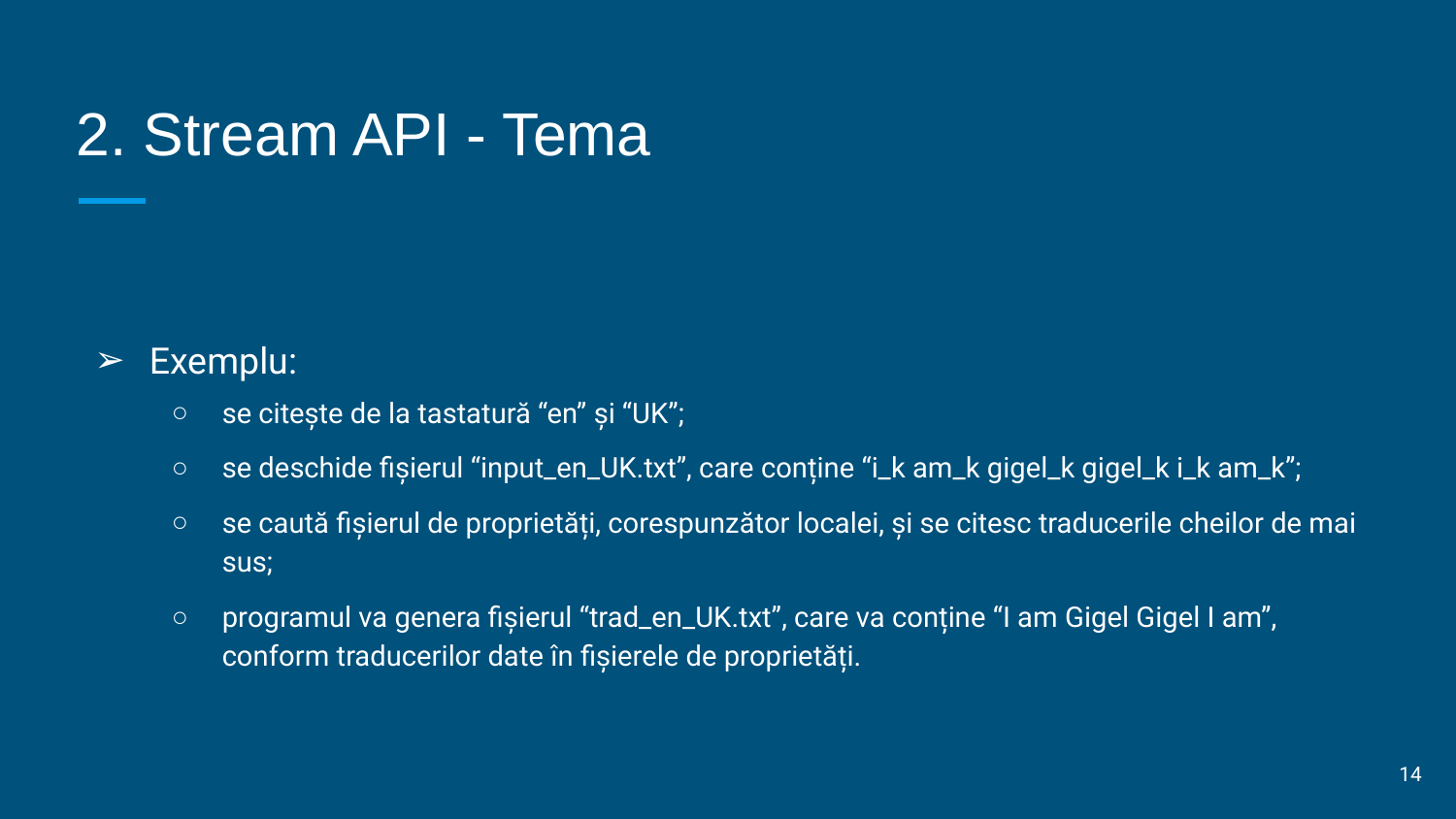

# 2. Stream API - Tema
Exemplu:
se citește de la tastatură “en” și “UK”;
se deschide fișierul “input_en_UK.txt”, care conține “i_k am_k gigel_k gigel_k i_k am_k”;
se caută fișierul de proprietăți, corespunzător localei, și se citesc traducerile cheilor de mai sus;
programul va genera fișierul “trad_en_UK.txt”, care va conține “I am Gigel Gigel I am”, conform traducerilor date în fișierele de proprietăți.
14